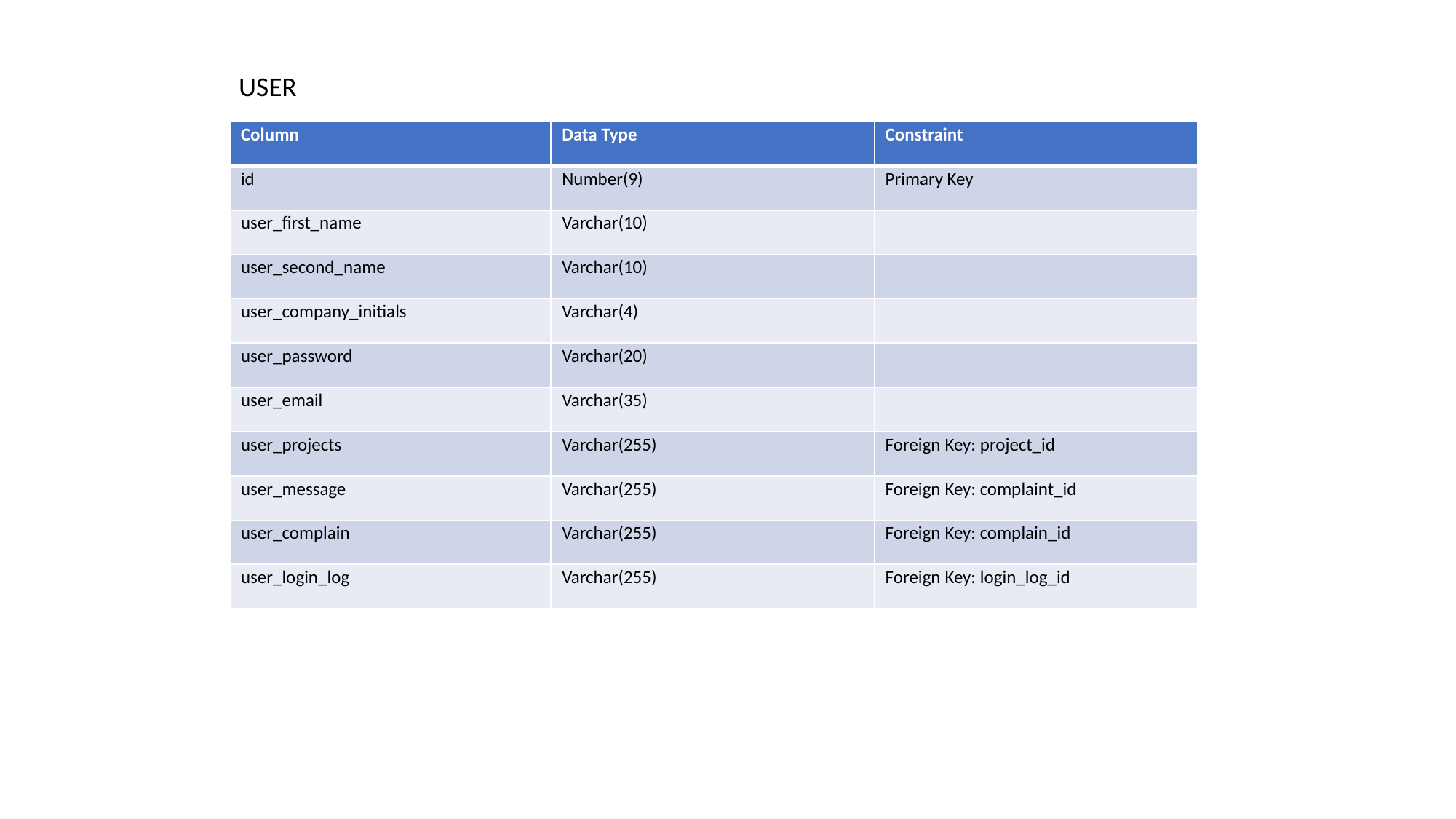

USER
| Column | Data Type | Constraint |
| --- | --- | --- |
| id | Number(9) | Primary Key |
| user\_first\_name | Varchar(10) |  |
| user\_second\_name | Varchar(10) |  |
| user\_company\_initials | Varchar(4) |  |
| user\_password | Varchar(20) |  |
| user\_email | Varchar(35) |  |
| user\_projects | Varchar(255) | Foreign Key: project\_id |
| user\_message | Varchar(255) | Foreign Key: complaint\_id |
| user\_complain | Varchar(255) | Foreign Key: complain\_id |
| user\_login\_log | Varchar(255) | Foreign Key: login\_log\_id |